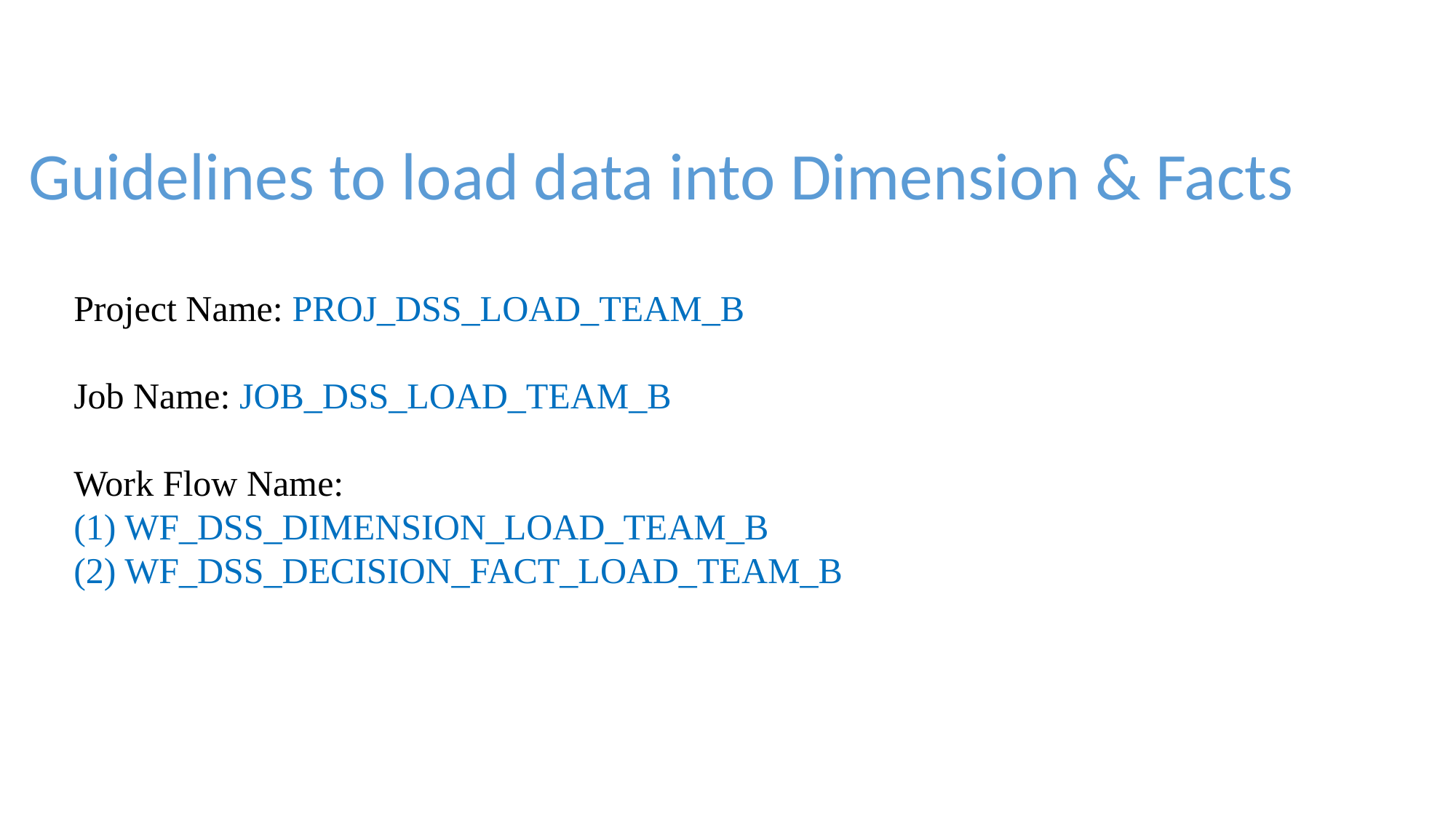

Guidelines to load data into Dimension & Facts
Project Name: PROJ_DSS_LOAD_TEAM_B

Job Name: JOB_DSS_LOAD_TEAM_B

Work Flow Name:
(1) WF_DSS_DIMENSION_LOAD_TEAM_B
(2) WF_DSS_DECISION_FACT_LOAD_TEAM_B